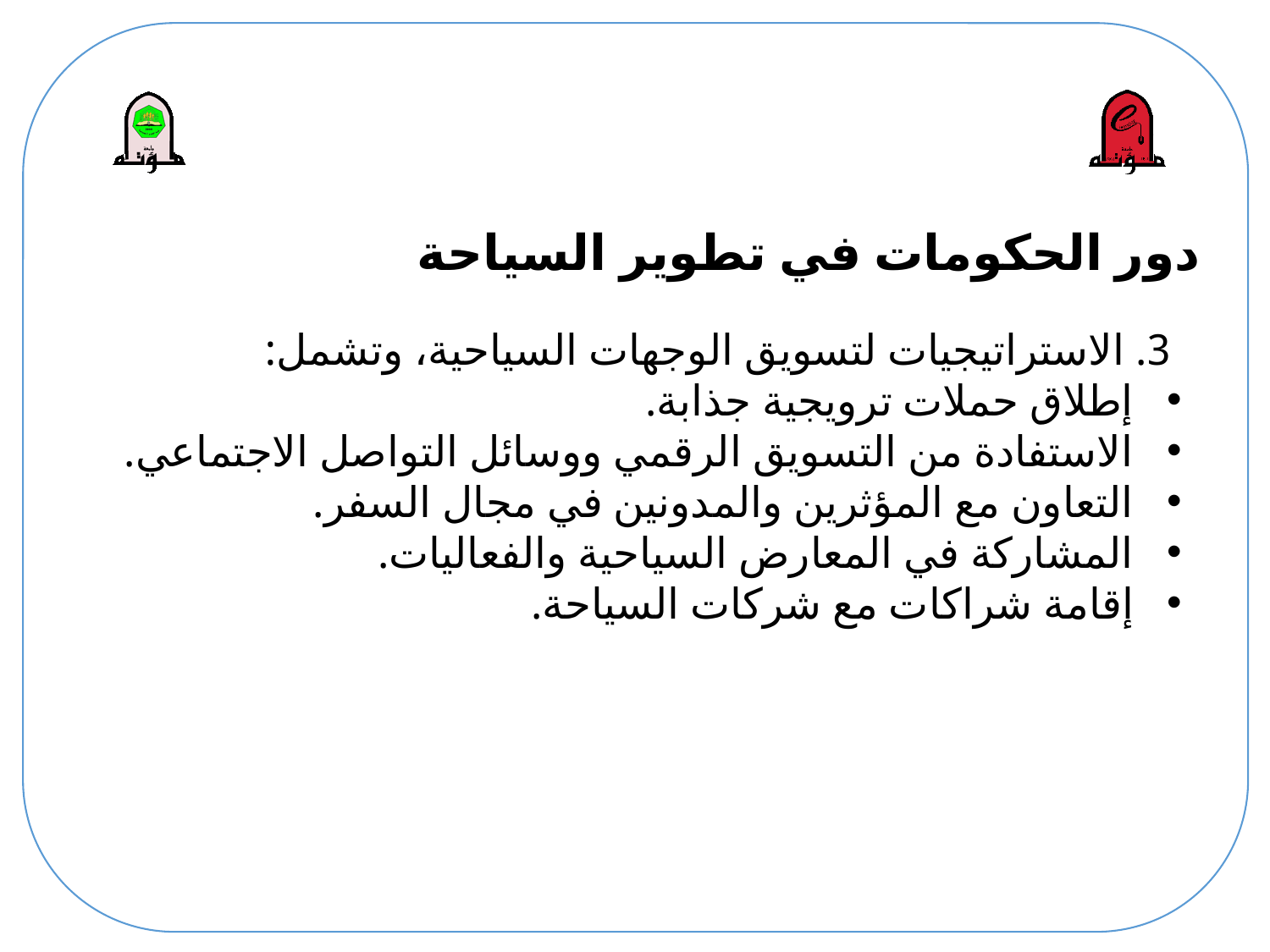

# دور الحكومات في تطوير السياحة
 3. الاستراتيجيات لتسويق الوجهات السياحية، وتشمل:
إطلاق حملات ترويجية جذابة.
الاستفادة من التسويق الرقمي ووسائل التواصل الاجتماعي.
التعاون مع المؤثرين والمدونين في مجال السفر.
المشاركة في المعارض السياحية والفعاليات.
إقامة شراكات مع شركات السياحة.